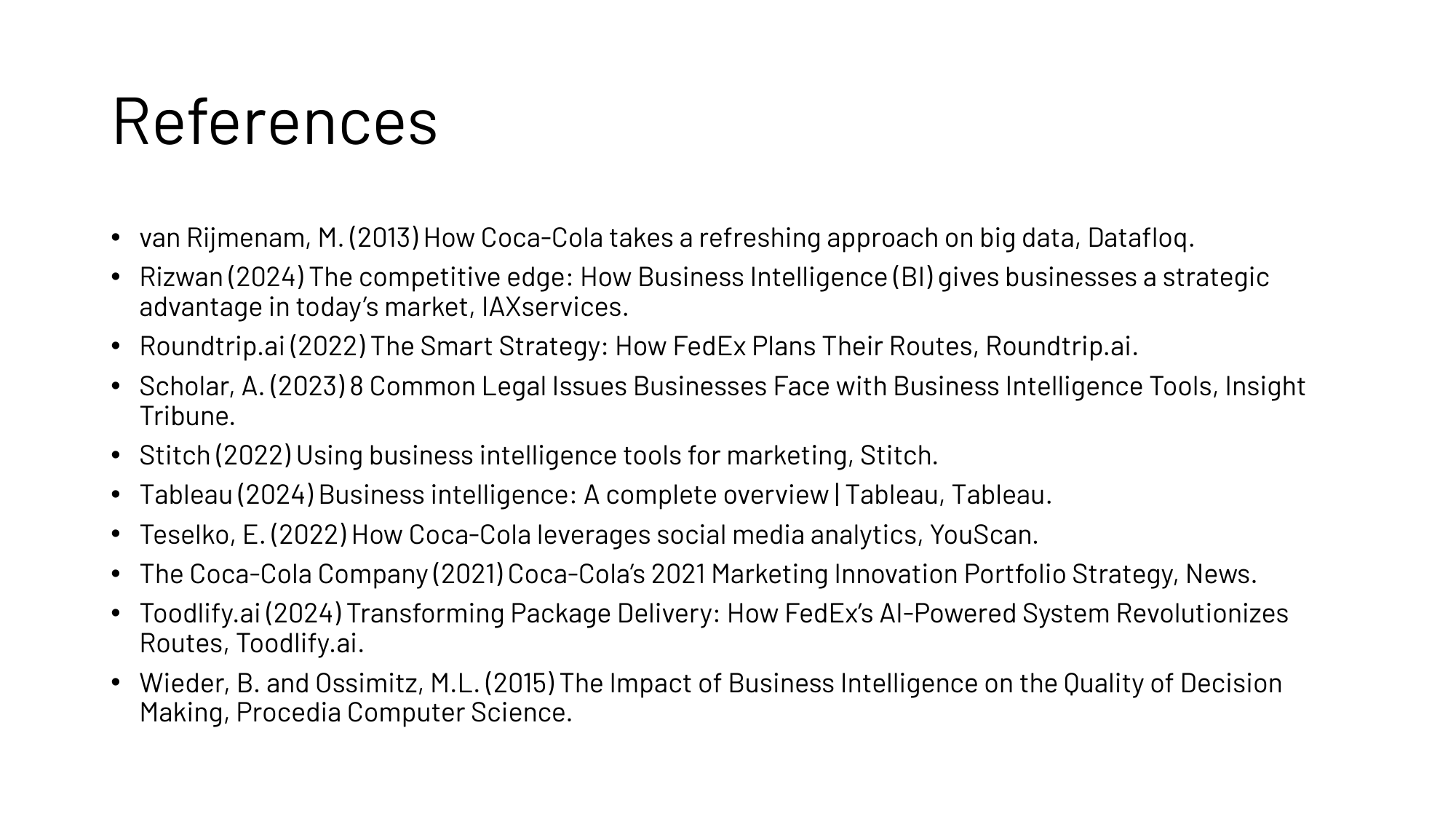

# References
van Rijmenam, M. (2013) How Coca-Cola takes a refreshing approach on big data, Datafloq.
Rizwan (2024) The competitive edge: How Business Intelligence (BI) gives businesses a strategic advantage in today’s market, IAXservices.
Roundtrip.ai (2022) The Smart Strategy: How FedEx Plans Their Routes, Roundtrip.ai.
Scholar, A. (2023) 8 Common Legal Issues Businesses Face with Business Intelligence Tools, Insight Tribune.
Stitch (2022) Using business intelligence tools for marketing, Stitch.
Tableau (2024) Business intelligence: A complete overview | Tableau, Tableau.
Teselko, E. (2022) How Coca-Cola leverages social media analytics, YouScan.
The Coca-Cola Company (2021) Coca-Cola’s 2021 Marketing Innovation Portfolio Strategy, News.
Toodlify.ai (2024) Transforming Package Delivery: How FedEx’s AI-Powered System Revolutionizes Routes, Toodlify.ai.
Wieder, B. and Ossimitz, M.L. (2015) The Impact of Business Intelligence on the Quality of Decision Making, Procedia Computer Science.